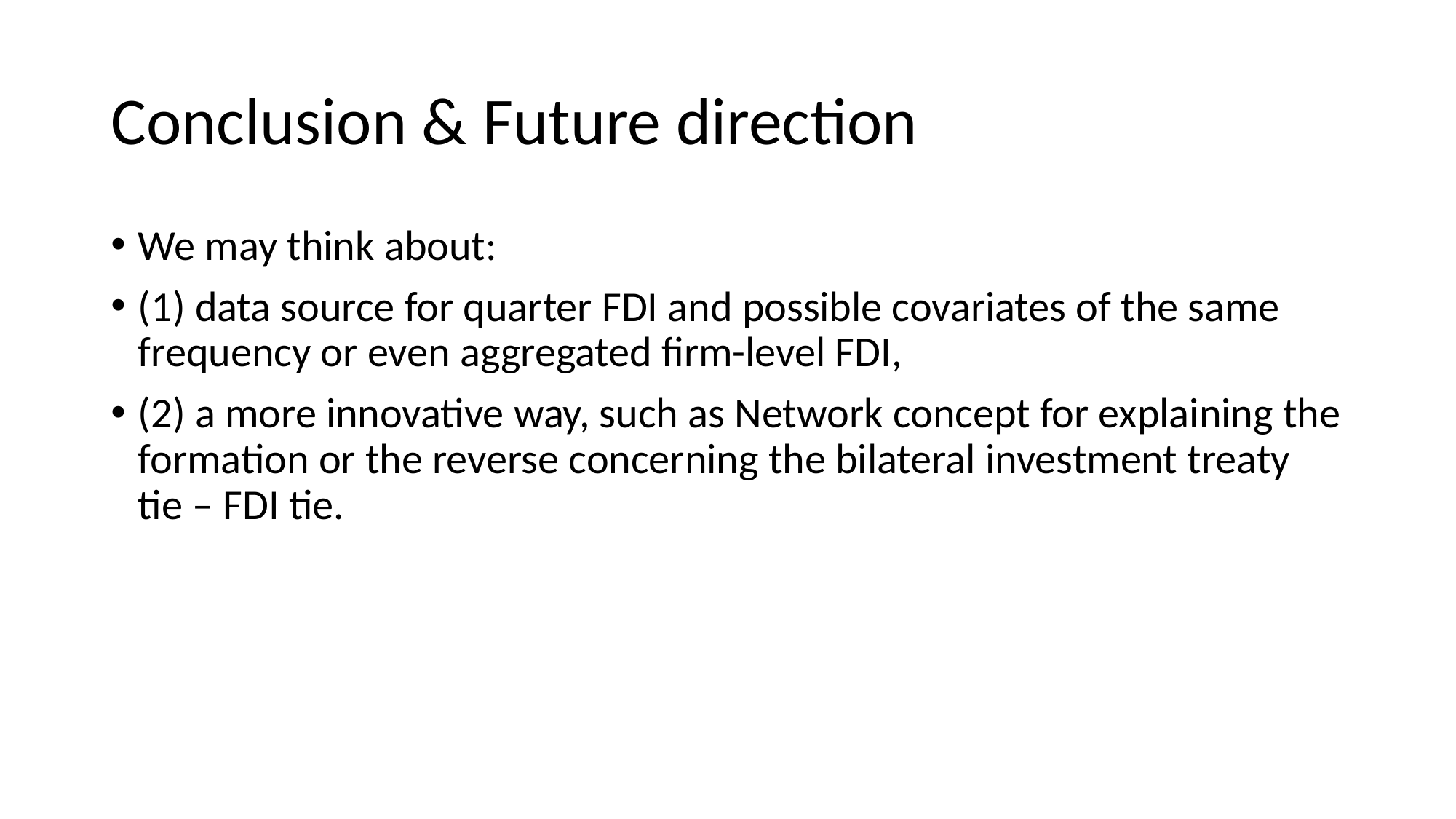

# Conclusion & Future direction
We may think about:
(1) data source for quarter FDI and possible covariates of the same frequency or even aggregated firm-level FDI,
(2) a more innovative way, such as Network concept for explaining the formation or the reverse concerning the bilateral investment treaty tie – FDI tie.